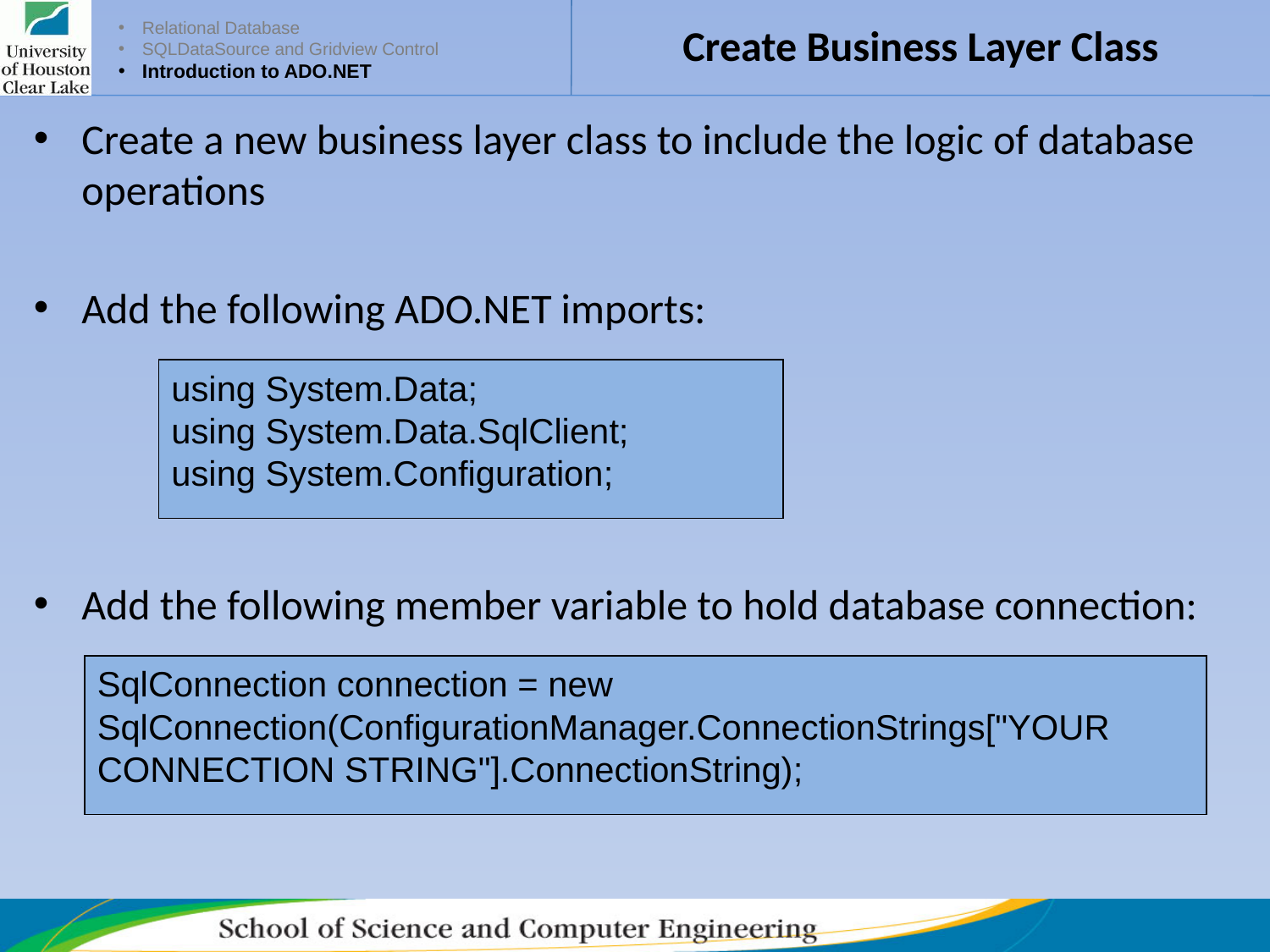

# Create Business Layer Class
Relational Database
SQLDataSource and Gridview Control
Introduction to ADO.NET
Create a new business layer class to include the logic of database operations

Add the following ADO.NET imports:
using System.Data;
using System.Data.SqlClient;
using System.Configuration;
Add the following member variable to hold database connection:
SqlConnection connection = new SqlConnection(ConfigurationManager.ConnectionStrings["YOUR CONNECTION STRING"].ConnectionString);